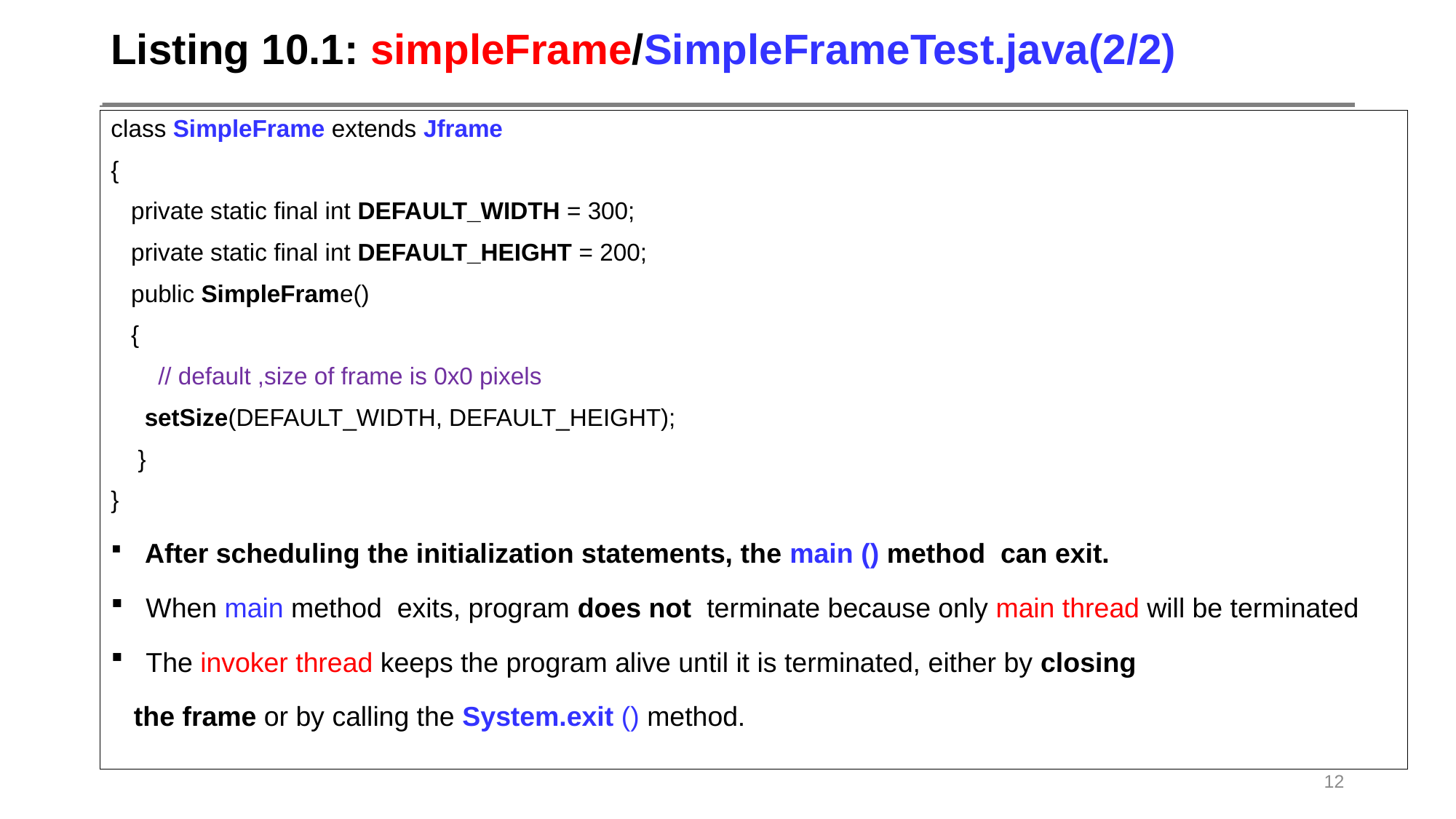

# Listing 10.1: simpleFrame/SimpleFrameTest.java(2/2)
class SimpleFrame extends Jframe
{
   private static final int DEFAULT_WIDTH = 300;
   private static final int DEFAULT_HEIGHT = 200;
   public SimpleFrame()
   {
       // default ,size of frame is 0x0 pixels
     setSize(DEFAULT_WIDTH, DEFAULT_HEIGHT);
    }
}
 After scheduling the initialization statements, the main () method  can exit.
 When main method  exits, program does not  terminate because only main thread will be terminated
 The invoker thread keeps the program alive until it is terminated, either by closing
   the frame or by calling the System.exit () method.

12